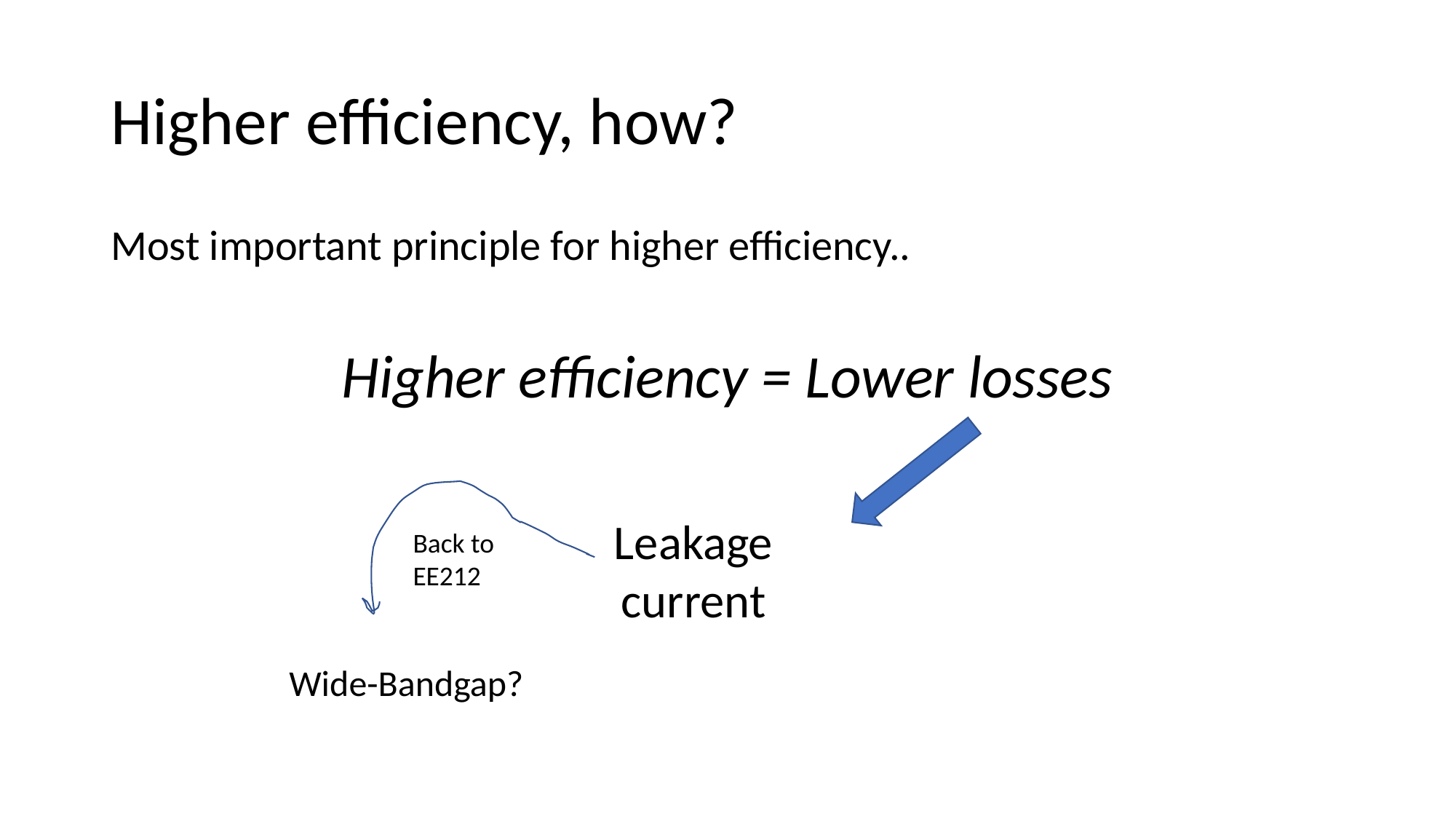

# Higher efficiency, how?
Most important principle for higher efficiency..

Higher efficiency = Lower losses

Leakage current
Back to EE212
Wide-Bandgap?